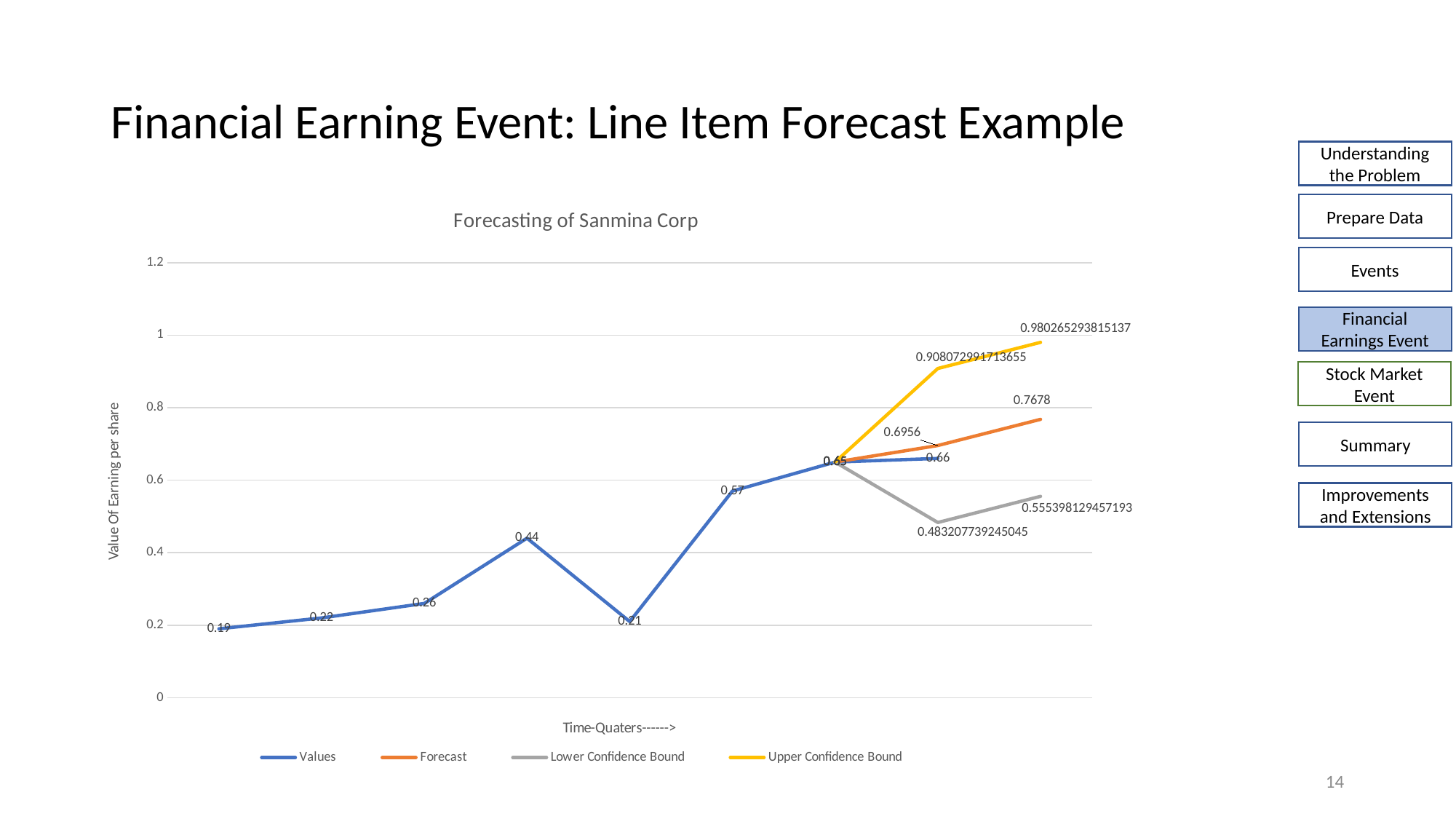

# Financial Earning Event: Line Item Forecast Example
Understanding the Problem

### Chart: Forecasting of Sanmina Corp

| Category | Values | Forecast | Lower Confidence Bound | Upper Confidence Bound |
|---|---|---|---|---|
|  | 0.19 | None | None | None |
|  | 0.22 | None | None | None |
|  | 0.26 | None | None | None |
|  | 0.44 | None | None | None |
|  | 0.21 | None | None | None |
|  | 0.57 | None | None | None |
|  | 0.65 | 0.65 | 0.65 | 0.65 |
|  | 0.66 | 0.69564036547935 | 0.483207739245045 | 0.908072991713655 |
|  | None | 0.767831711636165 | 0.555398129457193 | 0.980265293815137 |
Prepare Data
Events
Financial Earnings Event
Stock Market Event
Summary
Improvements and Extensions
14